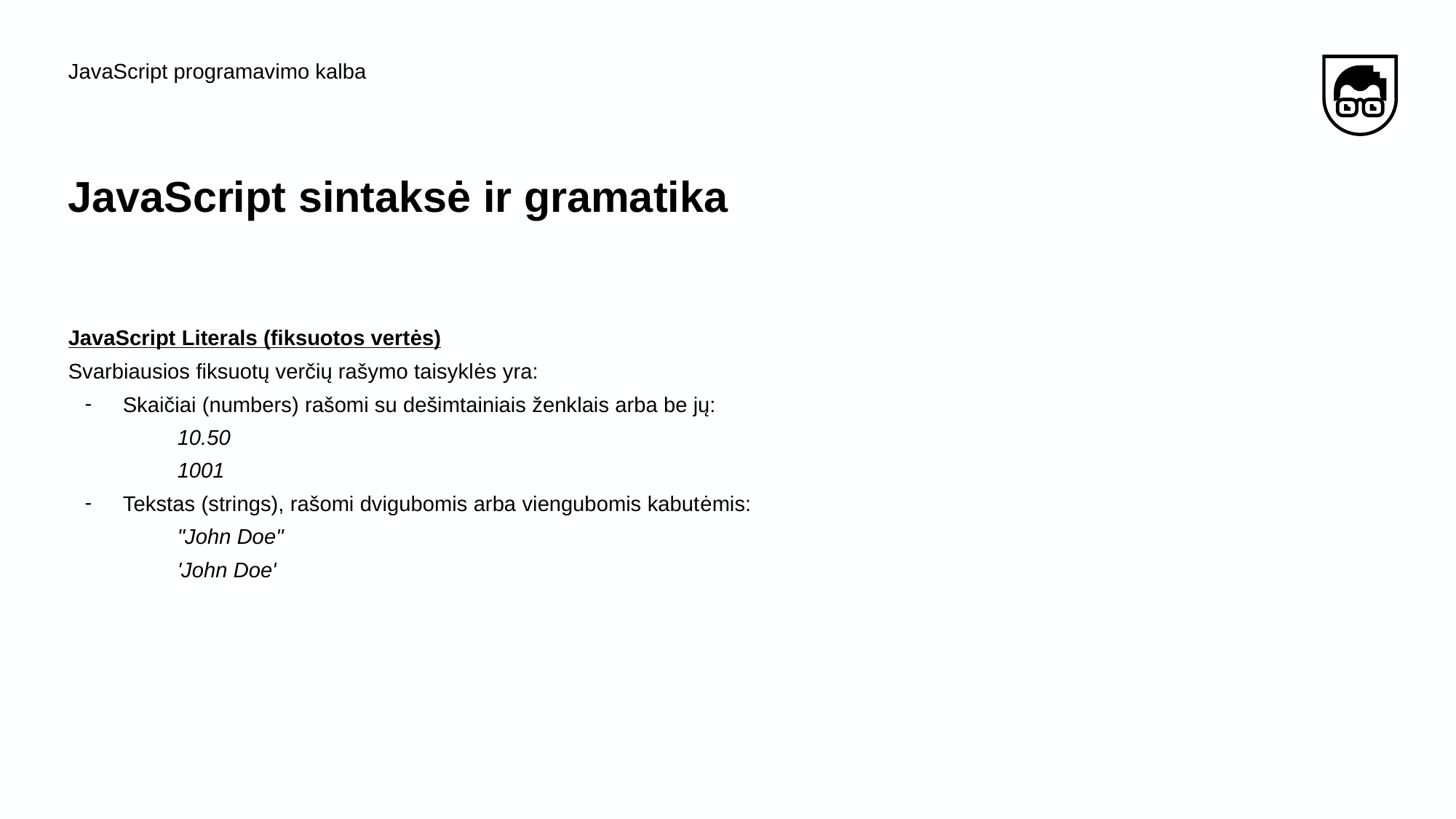

JavaScript programavimo kalba
# JavaScript​ ​sintaksė ir gramatika
JavaScript Literals (fiksuotos vertės)
Svarbiausios fiksuotų verčių rašymo taisyklės yra:
Skaičiai (numbers) rašomi su dešimtainiais ženklais arba be jų:
10.50
1001
Tekstas (strings), rašomi dvigubomis arba viengubomis kabutėmis:
"John Doe"
'John Doe'